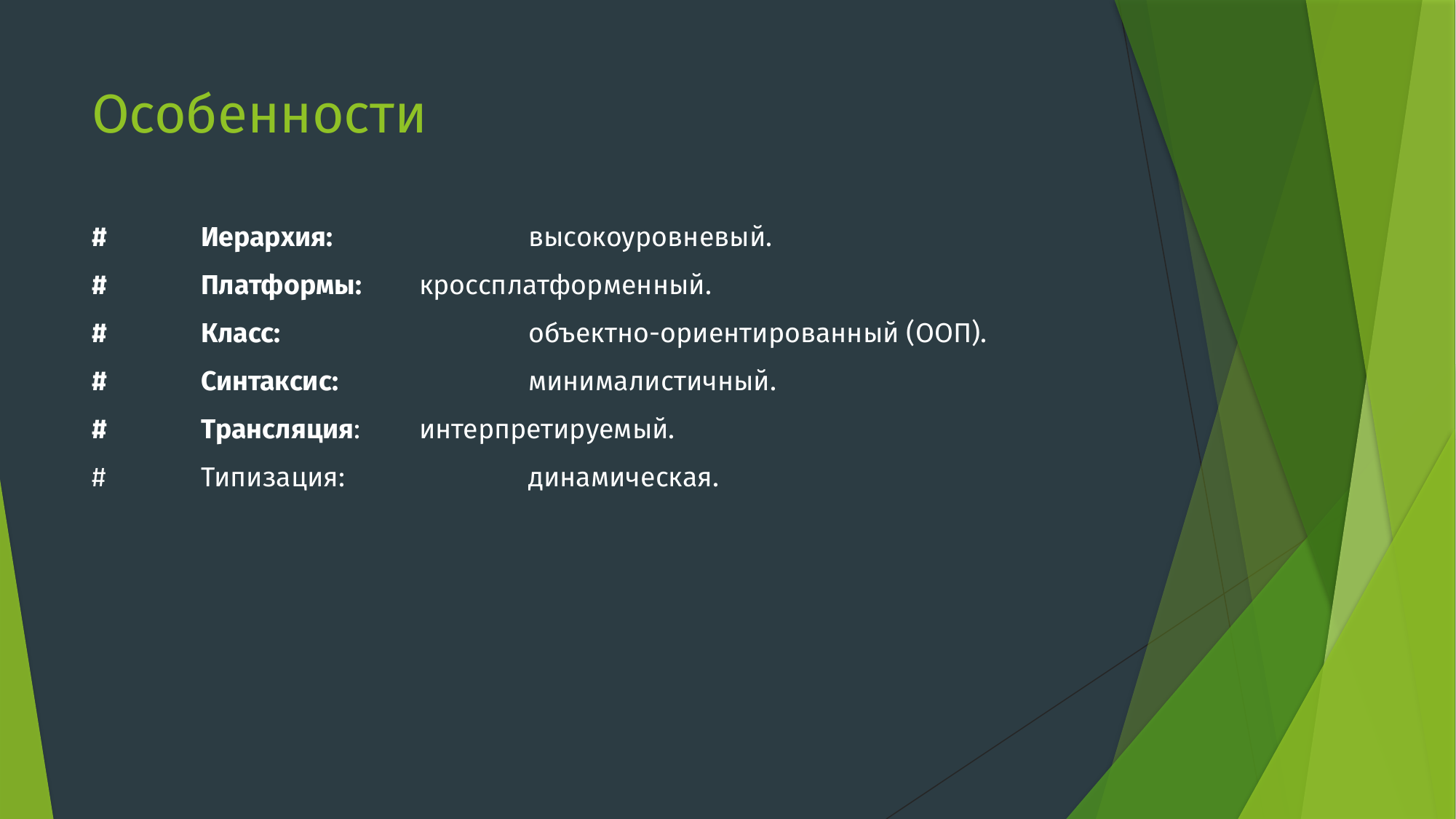

# Особенности
#	Иерархия:		высокоуровневый.
#	Платформы:	кроссплатформенный.
#	Класс:			объектно-ориентированный (ООП).
#	Синтаксис:		минималистичный.
#	Трансляция:	интерпретируемый.
#	Типизация:		динамическая.